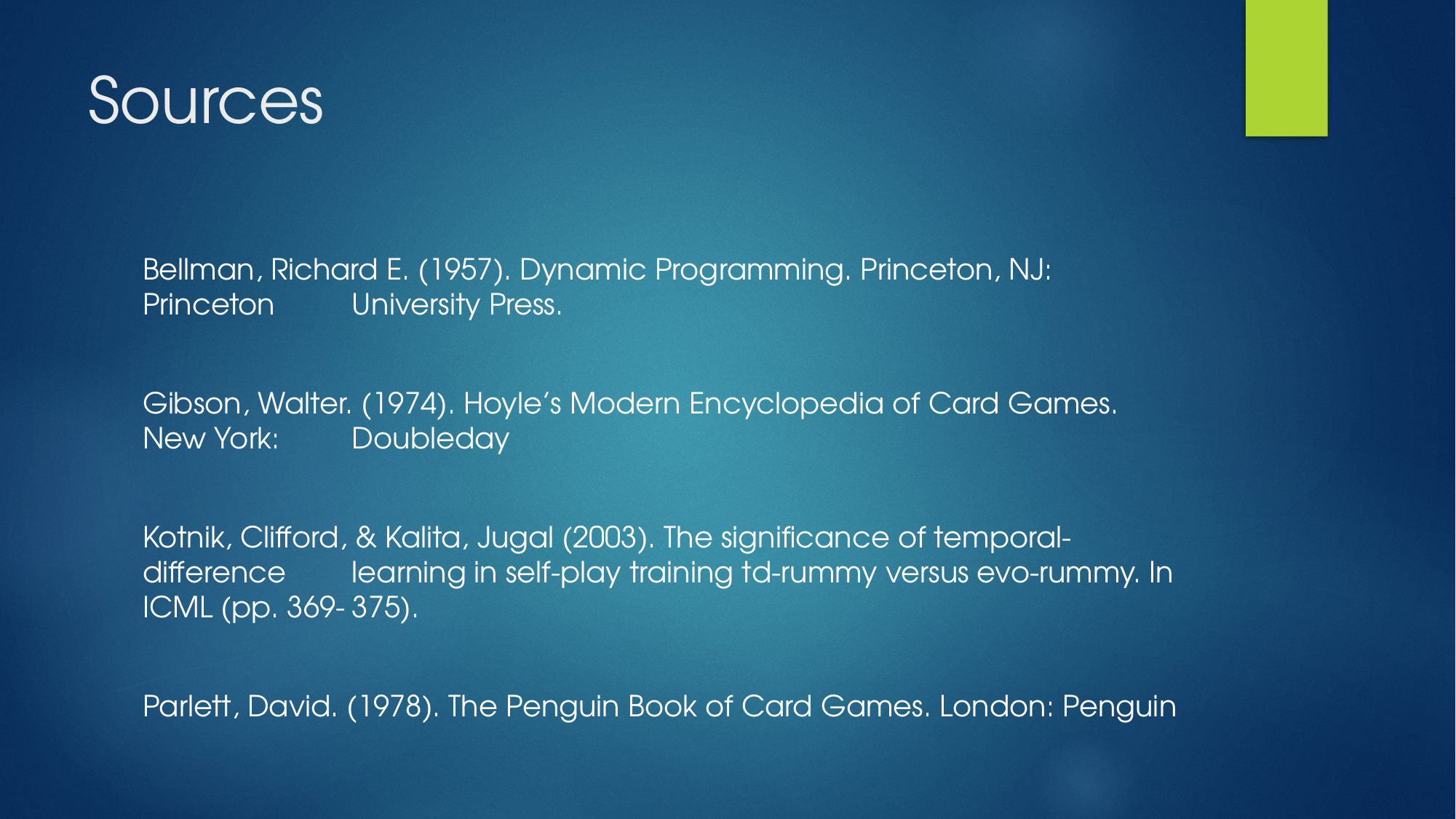

# Sources
Bellman, Richard E. (1957). Dynamic Programming. Princeton, NJ: Princeton 	University Press.

Gibson, Walter. (1974). Hoyle’s Modern Encyclopedia of Card Games. New York: 	Doubleday

Kotnik, Clifford, & Kalita, Jugal (2003). The significance of temporal-difference 	learning in self-play training td-rummy versus evo-rummy. In ICML (pp. 369-	375).

Parlett, David. (1978). The Penguin Book of Card Games. London: Penguin